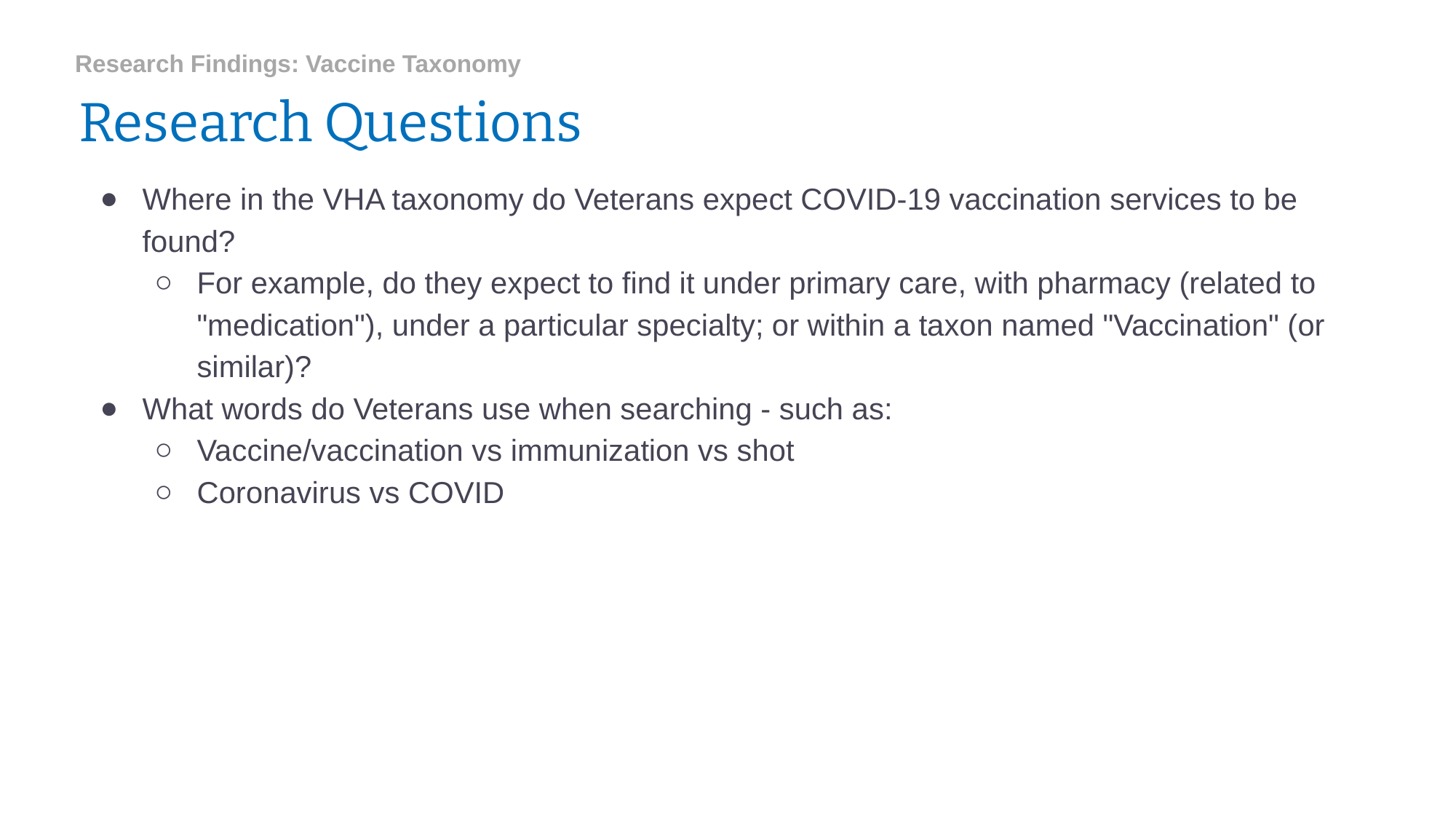

Research Findings: Vaccine Taxonomy
# Research Questions
Where in the VHA taxonomy do Veterans expect COVID-19 vaccination services to be found?
For example, do they expect to find it under primary care, with pharmacy (related to "medication"), under a particular specialty; or within a taxon named "Vaccination" (or similar)?
What words do Veterans use when searching - such as:
Vaccine/vaccination vs immunization vs shot
Coronavirus vs COVID